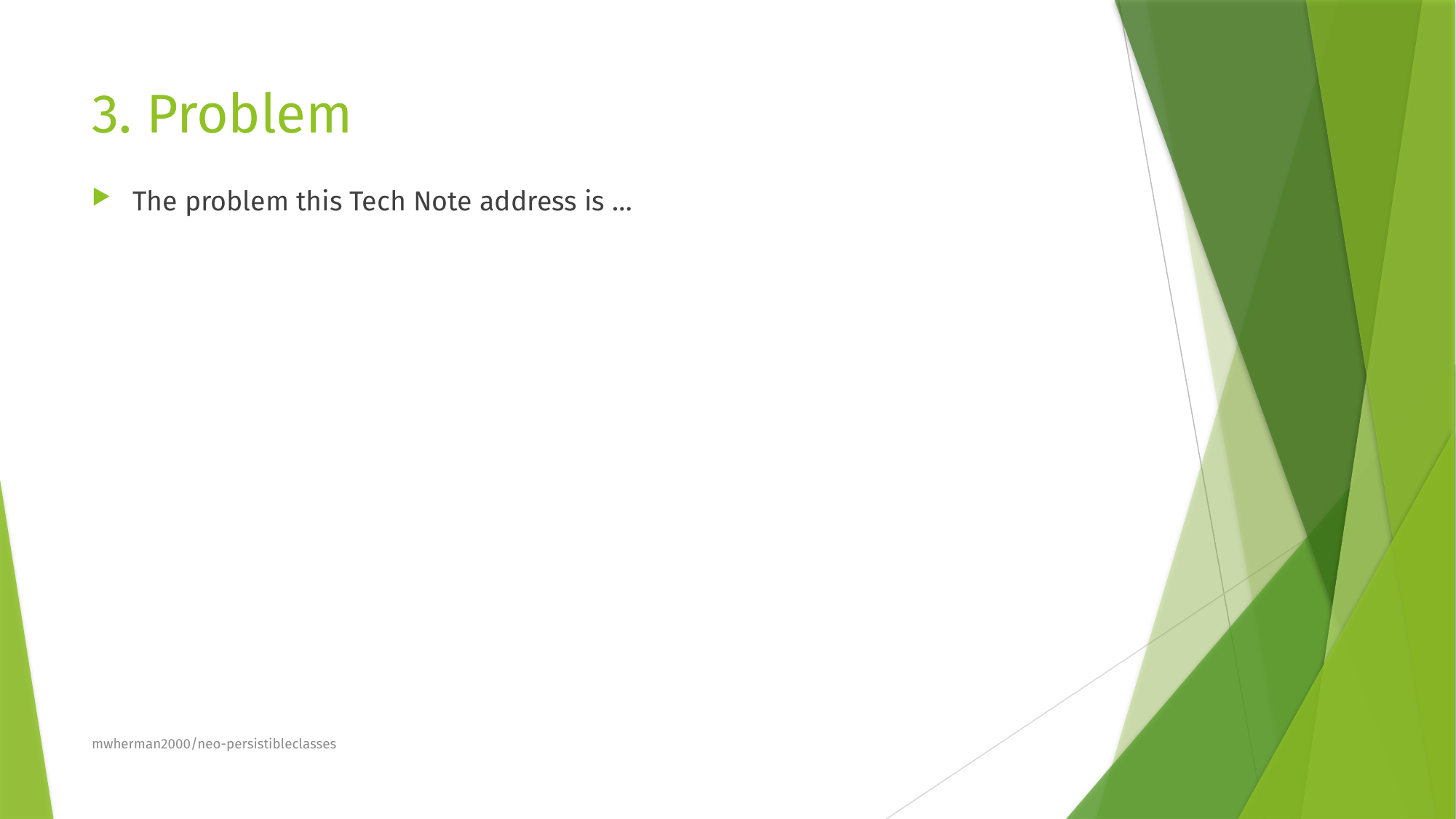

# 3. Problem
The problem this Tech Note address is …
mwherman2000/neo-persistibleclasses